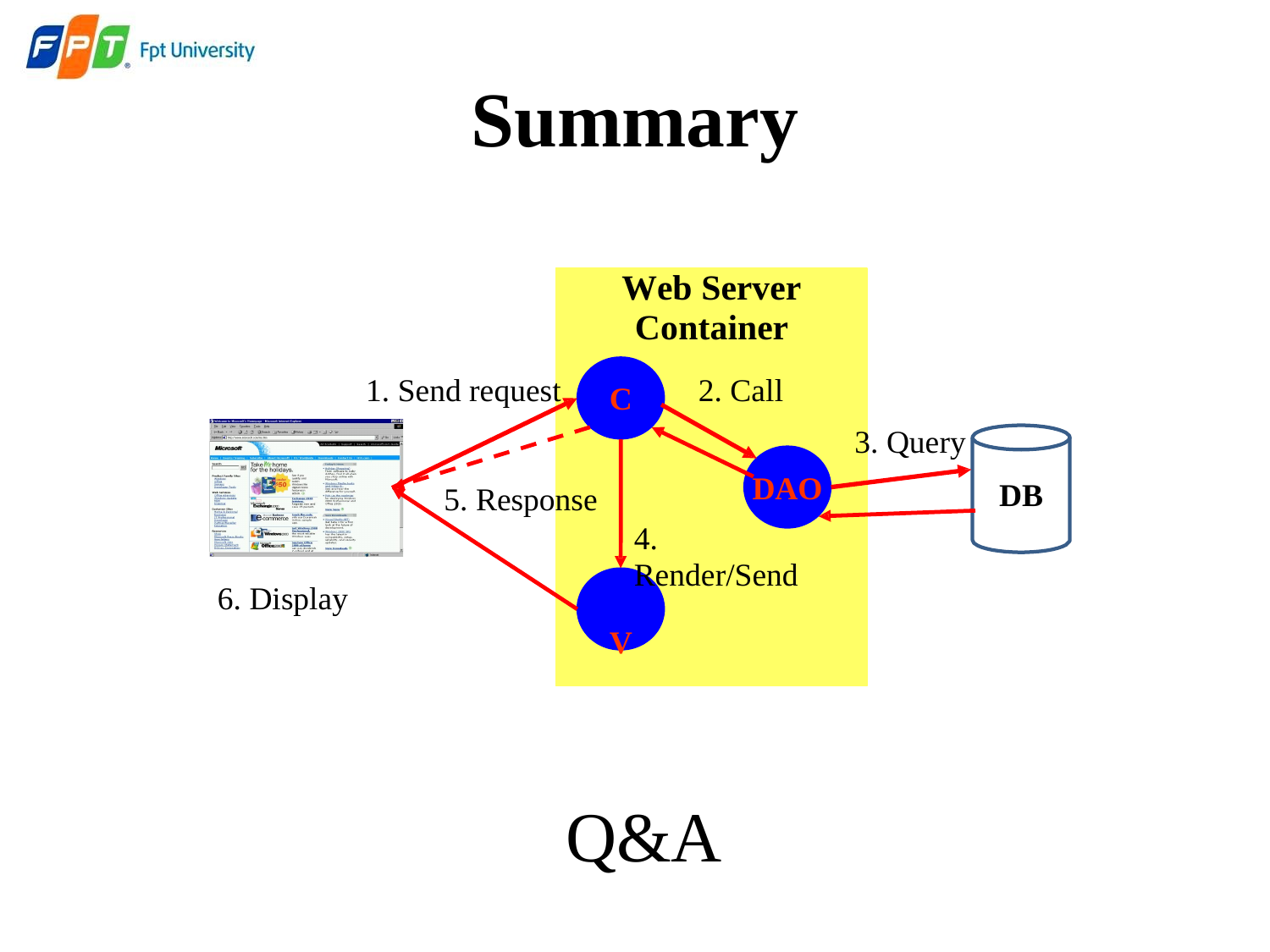

Summary

Web Server
Container
4. Render/Send
V

1. Send request
2. Call
C

3. Query

DAO
DB
5. Response

6. Display
Q&A